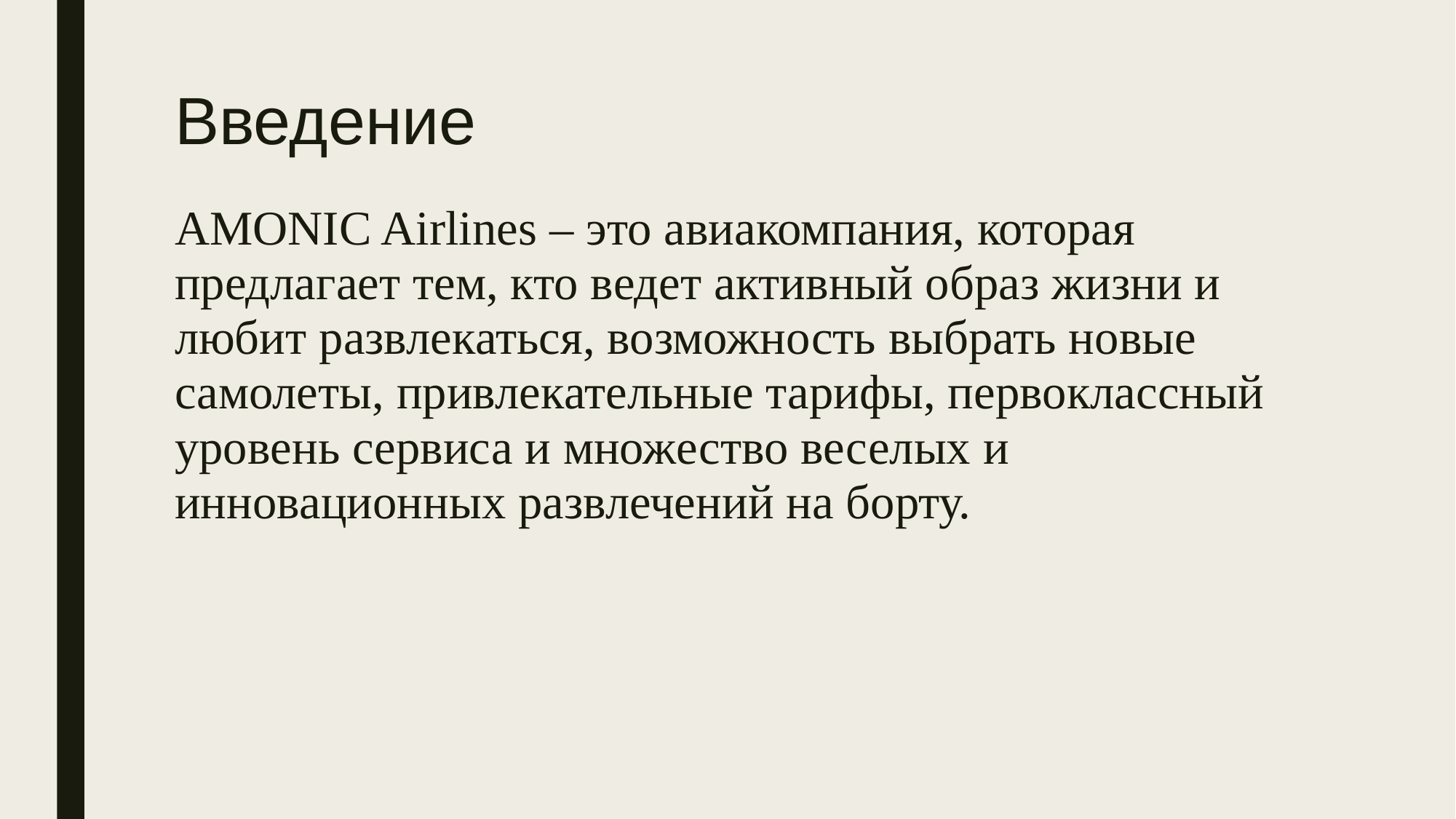

# Введение
AMONIC Airlines – это авиакомпания, которая предлагает тем, кто ведет активный образ жизни и любит развлекаться, возможность выбрать новые самолеты, привлекательные тарифы, первоклассный уровень сервиса и множество веселых и инновационных развлечений на борту.